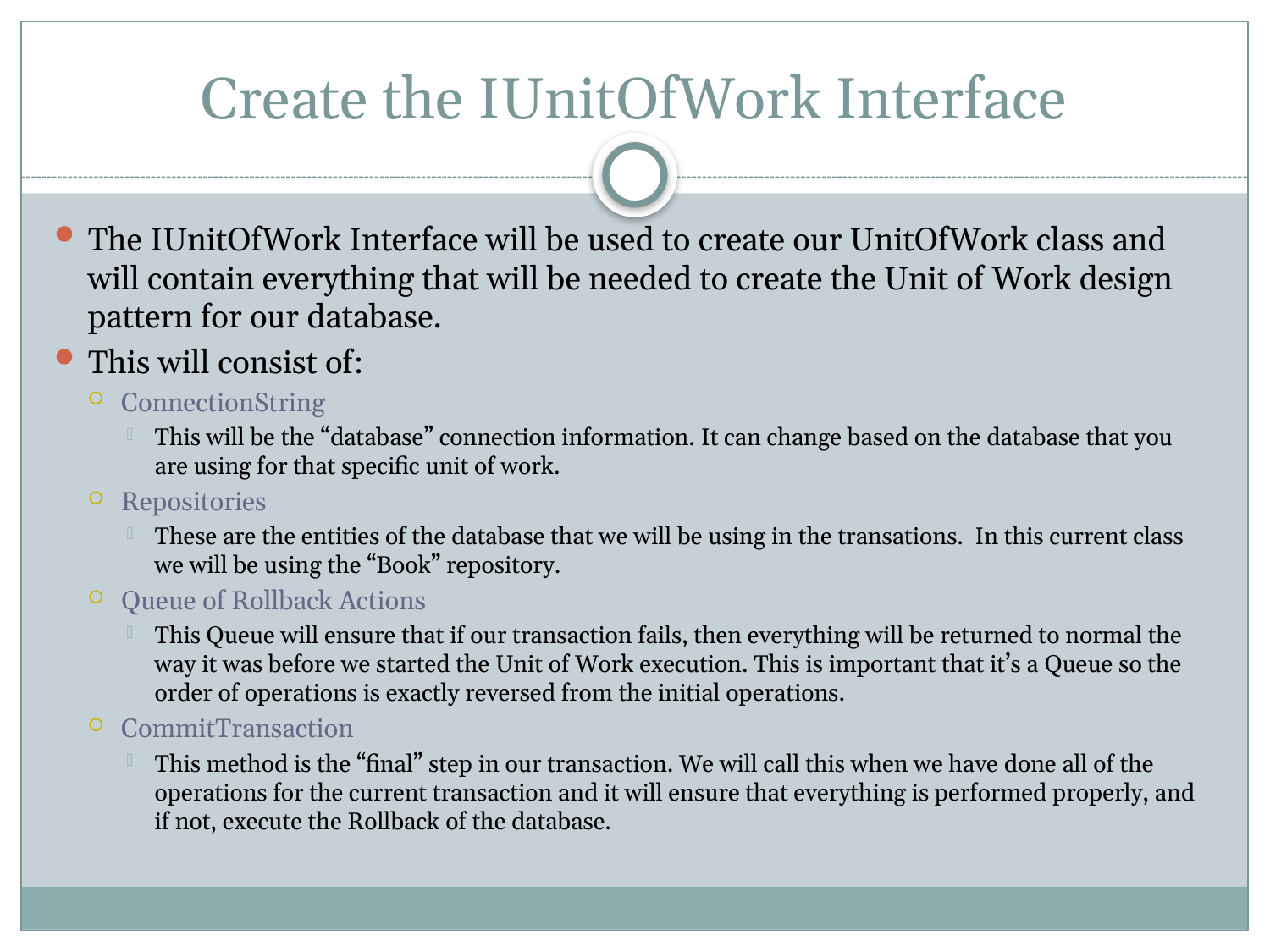

# Create the IUnitOfWork Interface
The IUnitOfWork Interface will be used to create our UnitOfWork class and will contain everything that will be needed to create the Unit of Work design pattern for our database.
This will consist of:
ConnectionString
This will be the “database” connection information. It can change based on the database that you are using for that specific unit of work.
Repositories
These are the entities of the database that we will be using in the transations.  In this current class we will be using the “Book” repository.
Queue of Rollback Actions
This Queue will ensure that if our transaction fails, then everything will be returned to normal the way it was before we started the Unit of Work execution. This is important that it’s a Queue so the order of operations is exactly reversed from the initial operations.
CommitTransaction
This method is the “final” step in our transaction. We will call this when we have done all of the operations for the current transaction and it will ensure that everything is performed properly, and if not, execute the Rollback of the database.